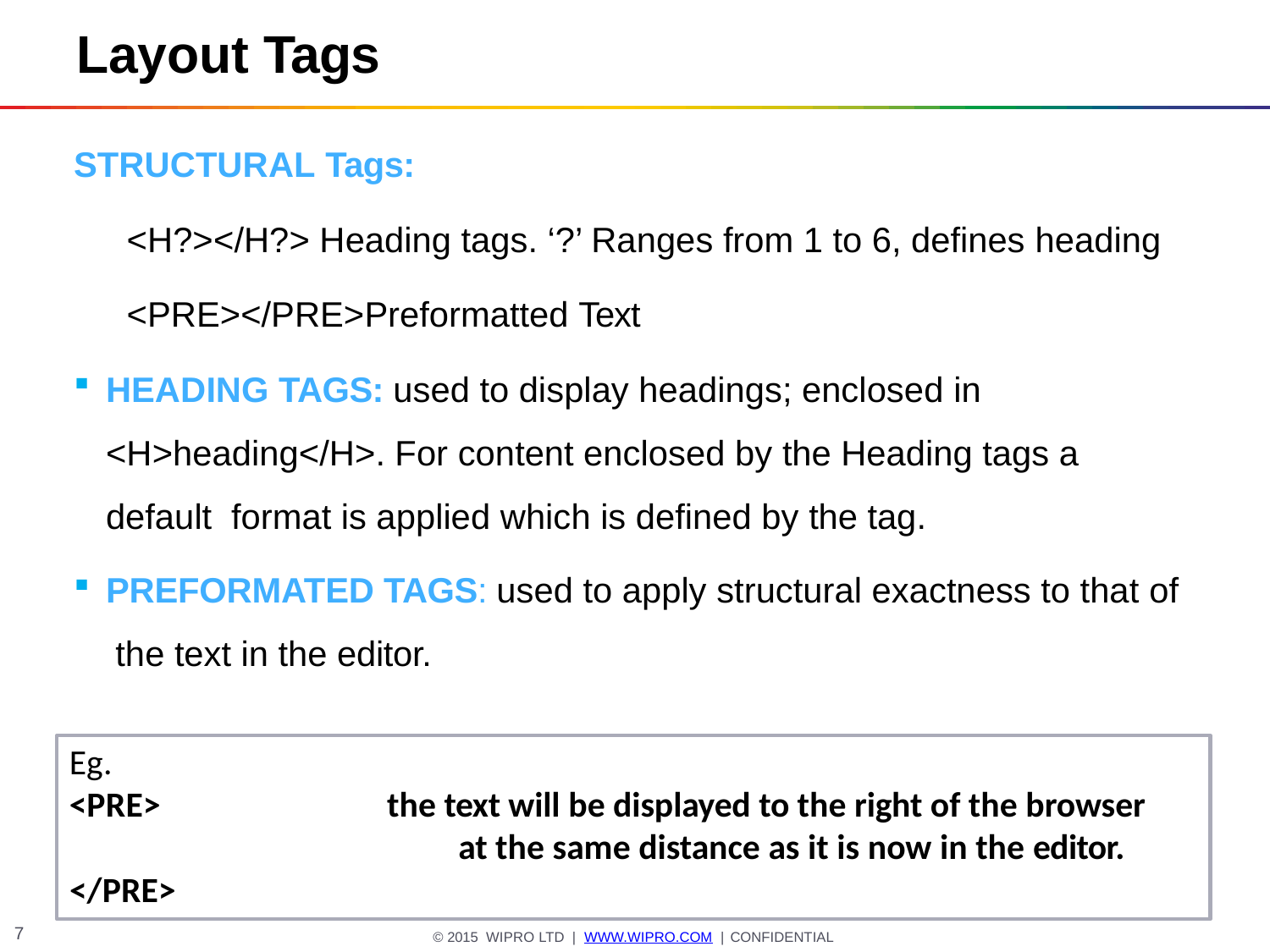

# Layout Tags
STRUCTURAL Tags:

<H?></H?> Heading tags. ‘?’ Ranges from 1 to 6, defines heading
<PRE></PRE>Preformatted Text

HEADING TAGS: used to display headings; enclosed in
<H>heading</H>. For content enclosed by the Heading tags a default  format is applied which is defined by the tag.
PREFORMATED TAGS: used to apply structural exactness to that of  the text in the editor.

Eg.
<PRE>
the text will be displayed to the right of the browser  at the same distance as it is now in the editor.
</PRE>
7
© 2015  WIPRO LTD  |  WWW.WIPRO.COM  | CONFIDENTIAL